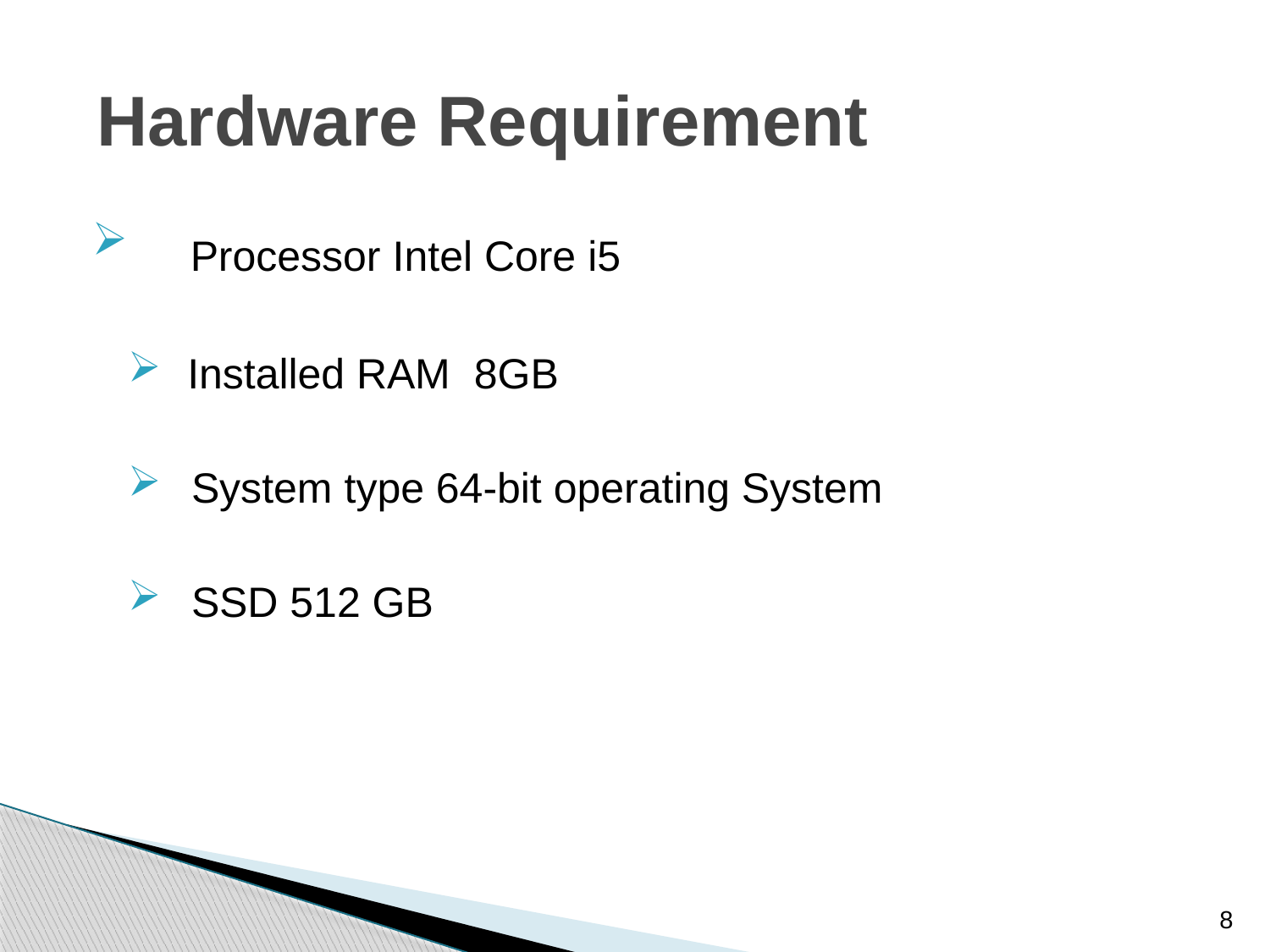

# Hardware Requirement
 Processor Intel Core i5

 Installed RAM  8GB

System type 64-bit operating System

SSD 512 GB

8